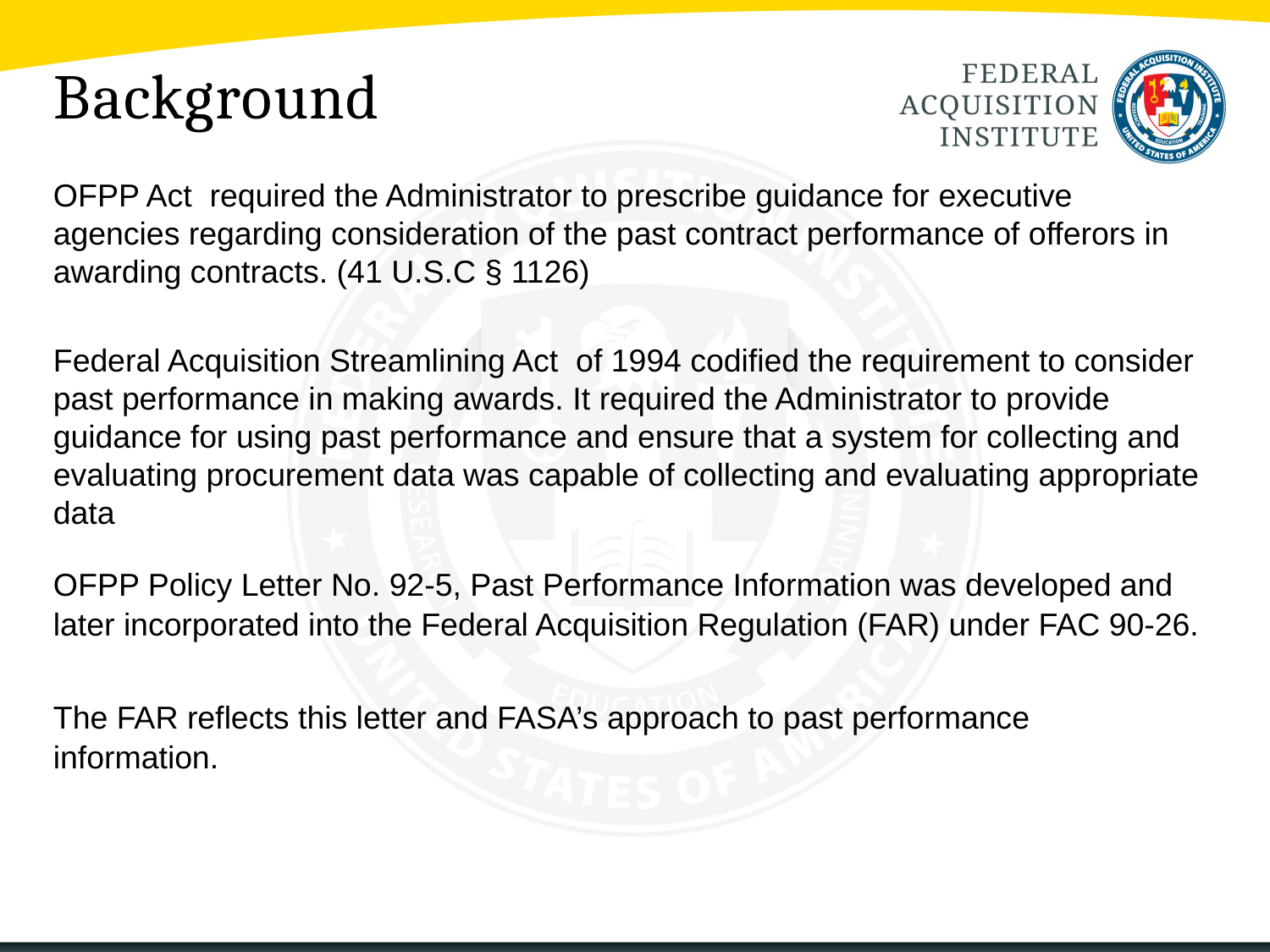

# Background

OFPP Act  required the Administrator to prescribe guidance for executive agencies regarding consideration of the past contract performance of offerors in awarding contracts. (41 U.S.C § 1126)

Federal Acquisition Streamlining Act  of 1994 codified the requirement to consider past performance in making awards. It required the Administrator to provide guidance for using past performance and ensure that a system for collecting and evaluating procurement data was capable of collecting and evaluating appropriate data

OFPP Policy Letter No. 92-5, Past Performance Information was developed and later incorporated into the Federal Acquisition Regulation (FAR) under FAC 90-26.

The FAR reflects this letter and FASA’s approach to past performance information.